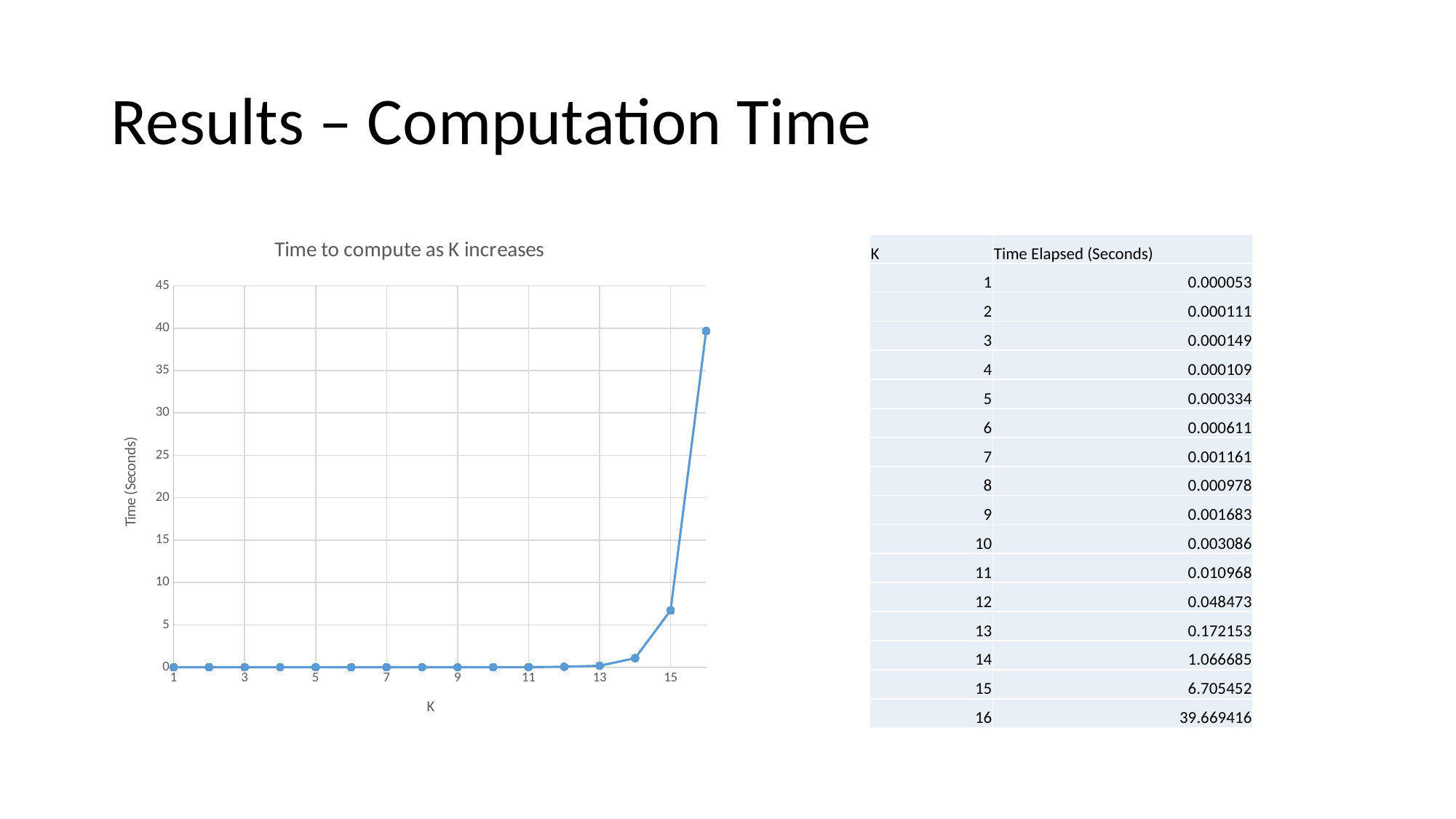

# Results – Computation Time

### Chart: Time to compute as K increases

| Category | Time Elapsed |
|---|---|
| K | Time Elapsed (Seconds) |
| --- | --- |
| 1 | 0.000053 |
| 2 | 0.000111 |
| 3 | 0.000149 |
| 4 | 0.000109 |
| 5 | 0.000334 |
| 6 | 0.000611 |
| 7 | 0.001161 |
| 8 | 0.000978 |
| 9 | 0.001683 |
| 10 | 0.003086 |
| 11 | 0.010968 |
| 12 | 0.048473 |
| 13 | 0.172153 |
| 14 | 1.066685 |
| 15 | 6.705452 |
| 16 | 39.669416 |